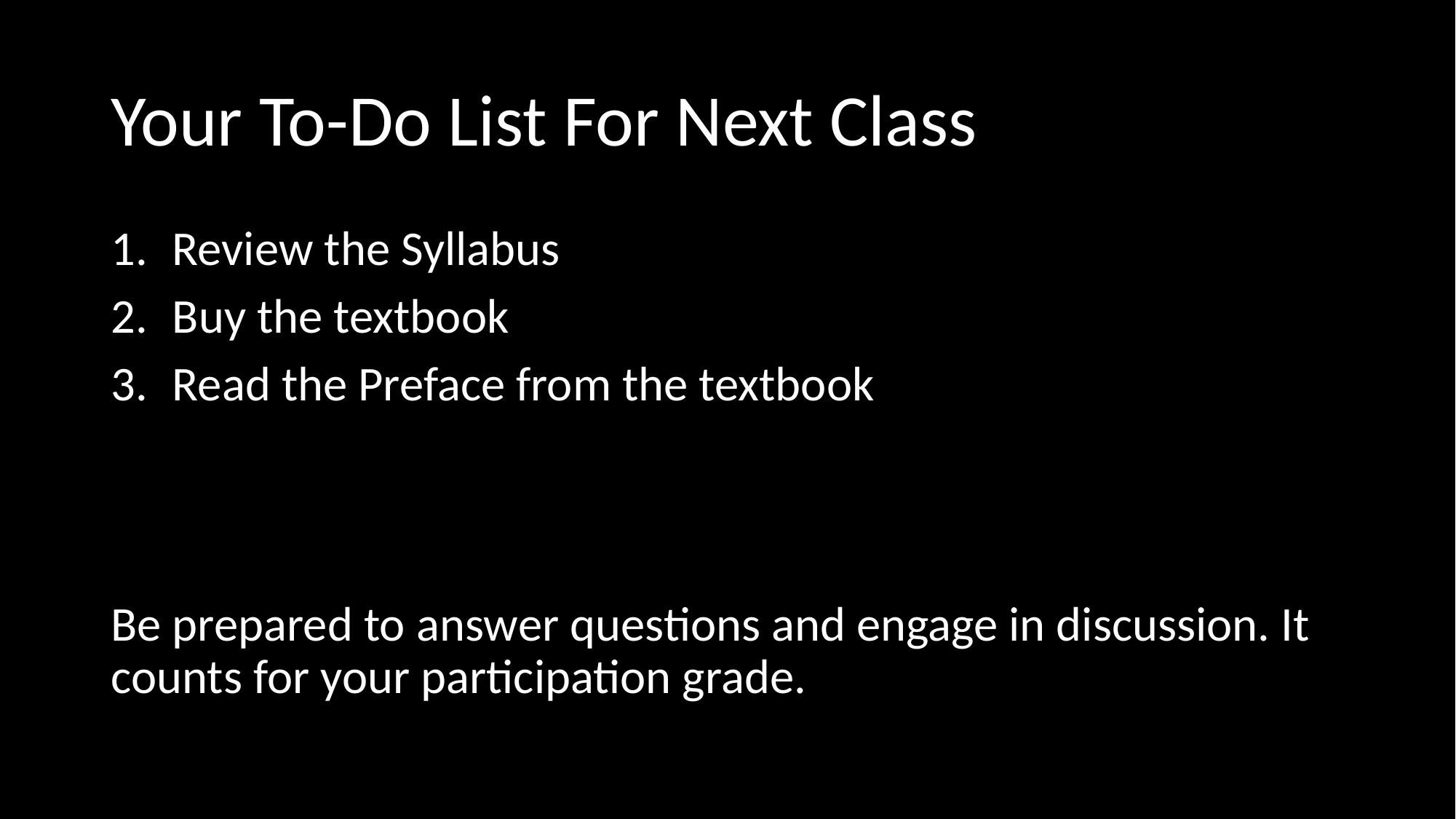

# Your To-Do List For Next Class
Review the Syllabus
Buy the textbook
Read the Preface from the textbook

Be prepared to answer questions and engage in discussion. It counts for your participation grade.